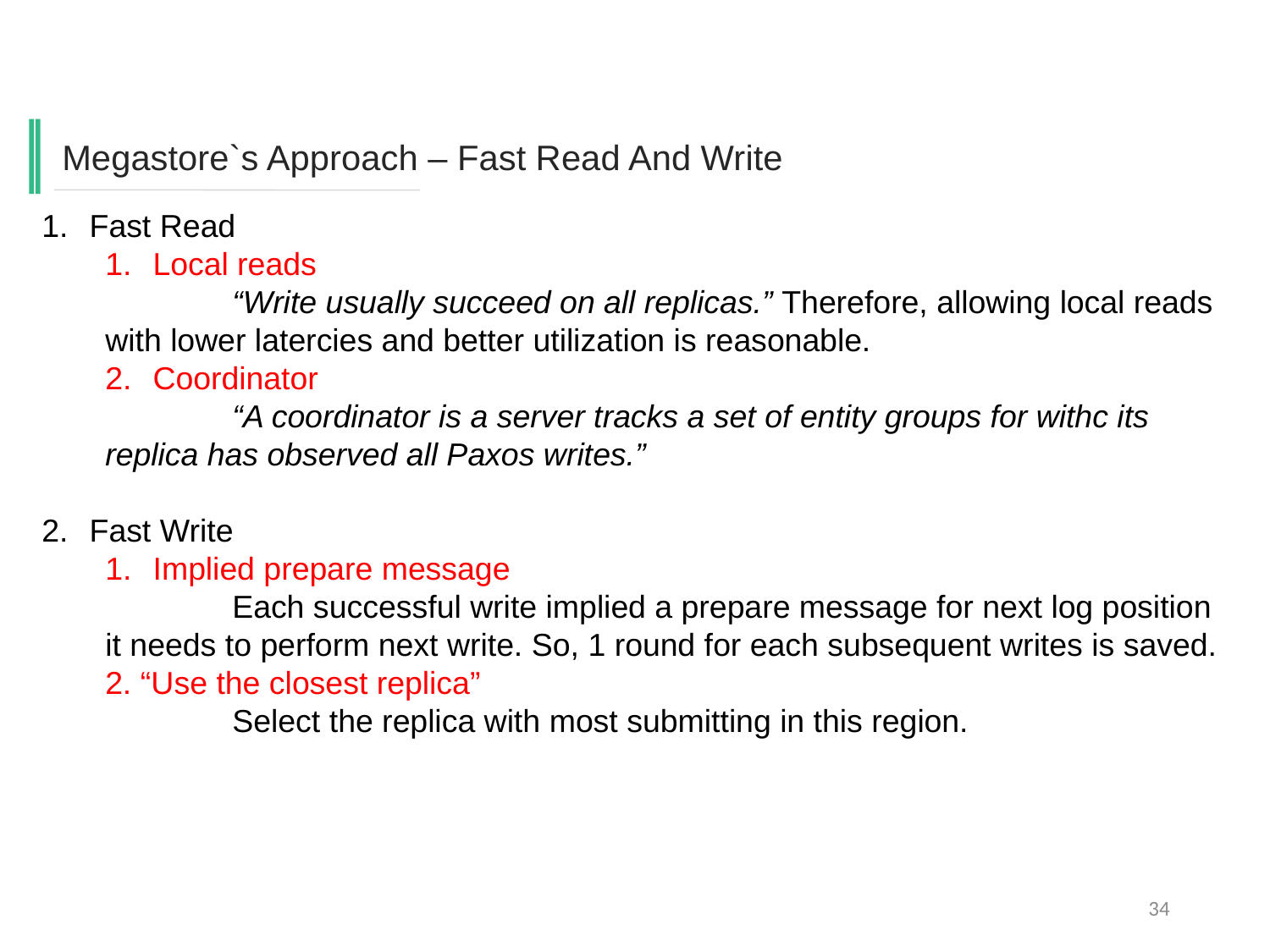

Megastore`s Approach – Fast Read And Write

Fast Read
Local reads
	“Write usually succeed on all replicas.” Therefore, allowing local reads with lower latercies and better utilization is reasonable.
Coordinator
	“A coordinator is a server tracks a set of entity groups for withc its replica has observed all Paxos writes.”

Fast Write
Implied prepare message
	Each successful write implied a prepare message for next log position it needs to perform next write. So, 1 round for each subsequent writes is saved.
2. “Use the closest replica”
	Select the replica with most submitting in this region.
34